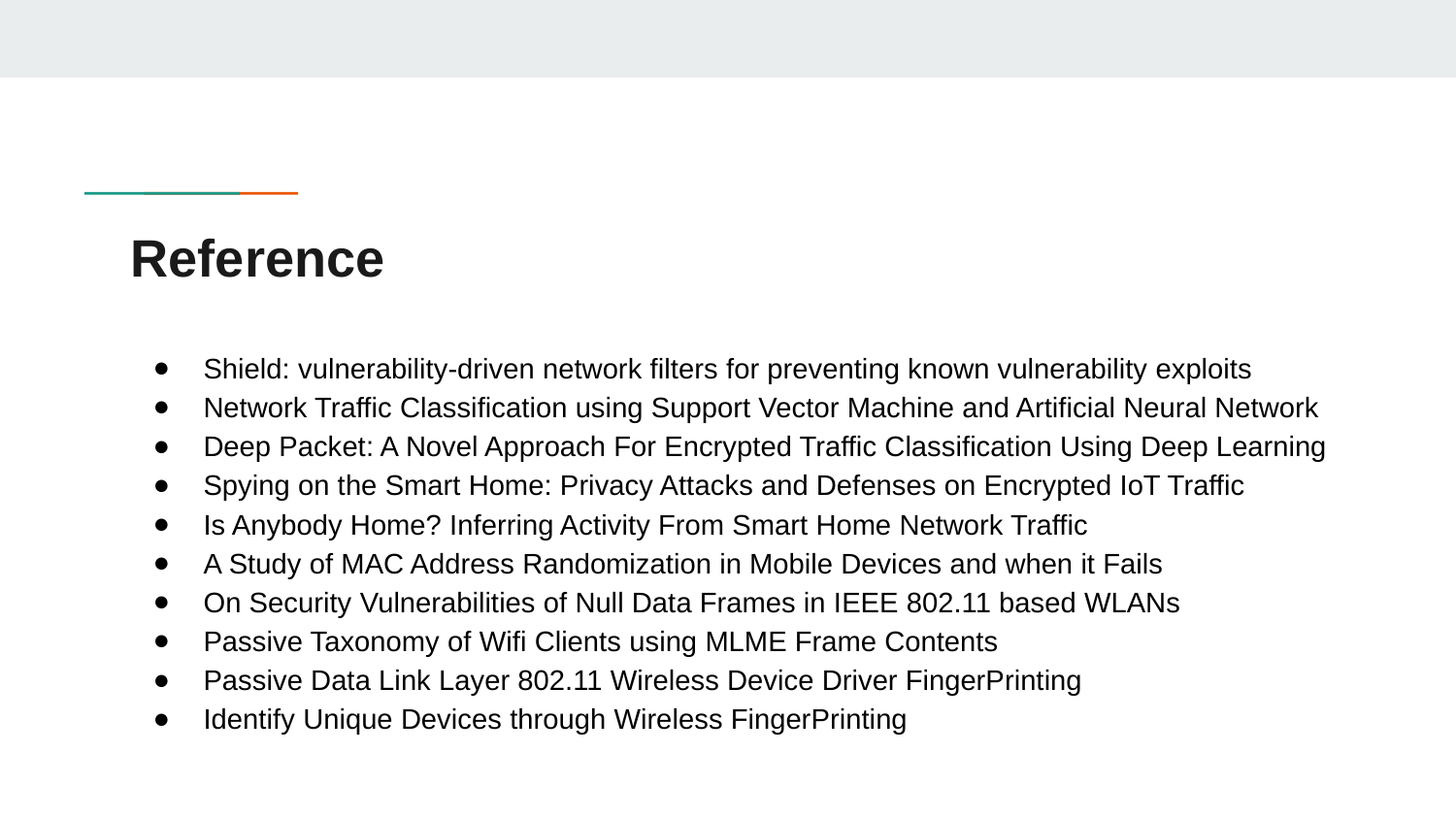

# Reference
Shield: vulnerability-driven network filters for preventing known vulnerability exploits
Network Traffic Classification using Support Vector Machine and Artificial Neural Network
Deep Packet: A Novel Approach For Encrypted Traffic Classification Using Deep Learning
Spying on the Smart Home: Privacy Attacks and Defenses on Encrypted IoT Traffic
Is Anybody Home? Inferring Activity From Smart Home Network Traffic
A Study of MAC Address Randomization in Mobile Devices and when it Fails
On Security Vulnerabilities of Null Data Frames in IEEE 802.11 based WLANs
Passive Taxonomy of Wifi Clients using MLME Frame Contents
Passive Data Link Layer 802.11 Wireless Device Driver FingerPrinting
Identify Unique Devices through Wireless FingerPrinting